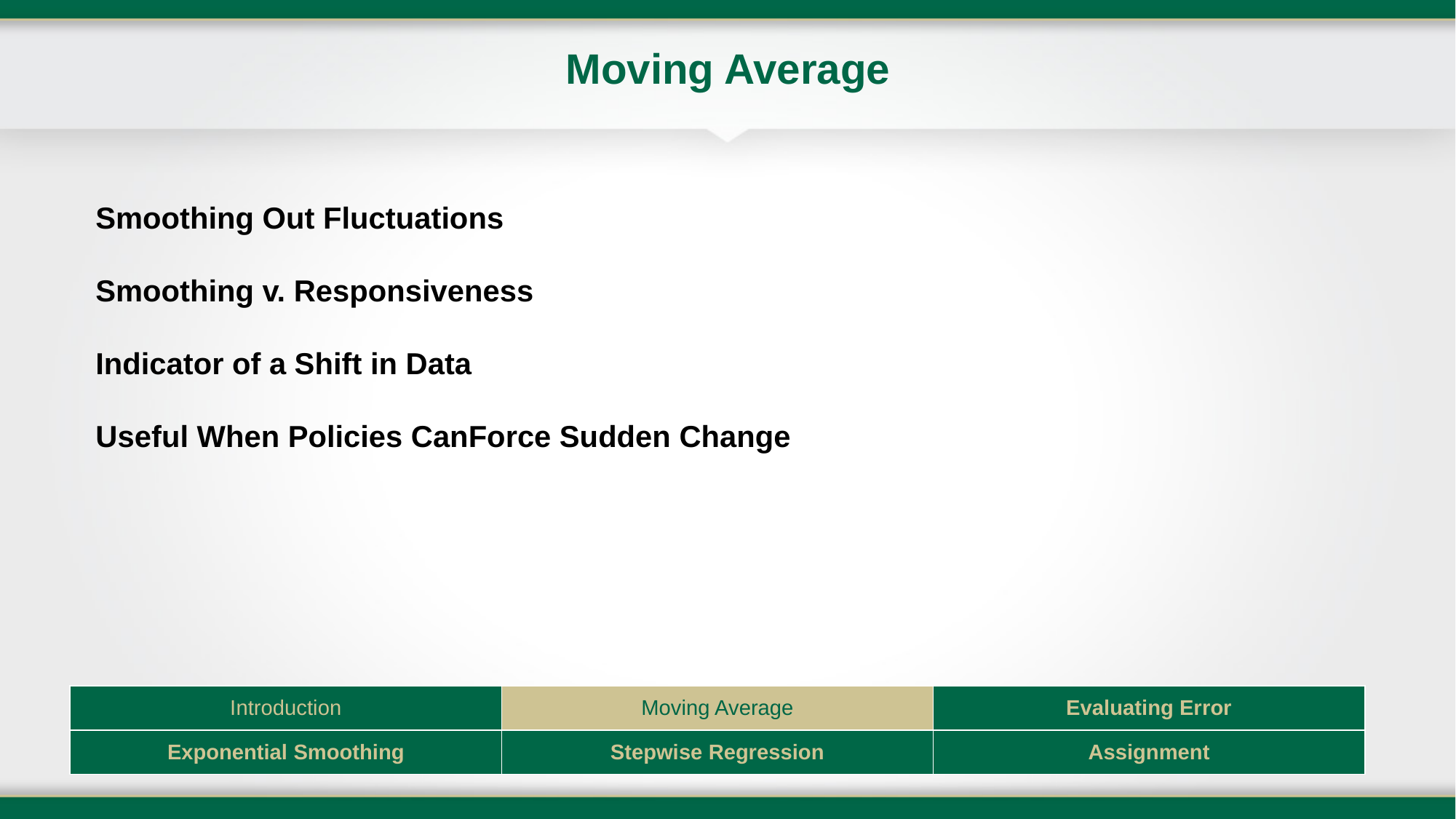

# Moving Average
Smoothing Out Fluctuations
Smoothing v. Responsiveness
Indicator of a Shift in Data
Useful When Policies CanForce Sudden Change

| Introduction | Moving Average | Evaluating Error |
| --- | --- | --- |
| Exponential Smoothing | Stepwise Regression | Assignment |